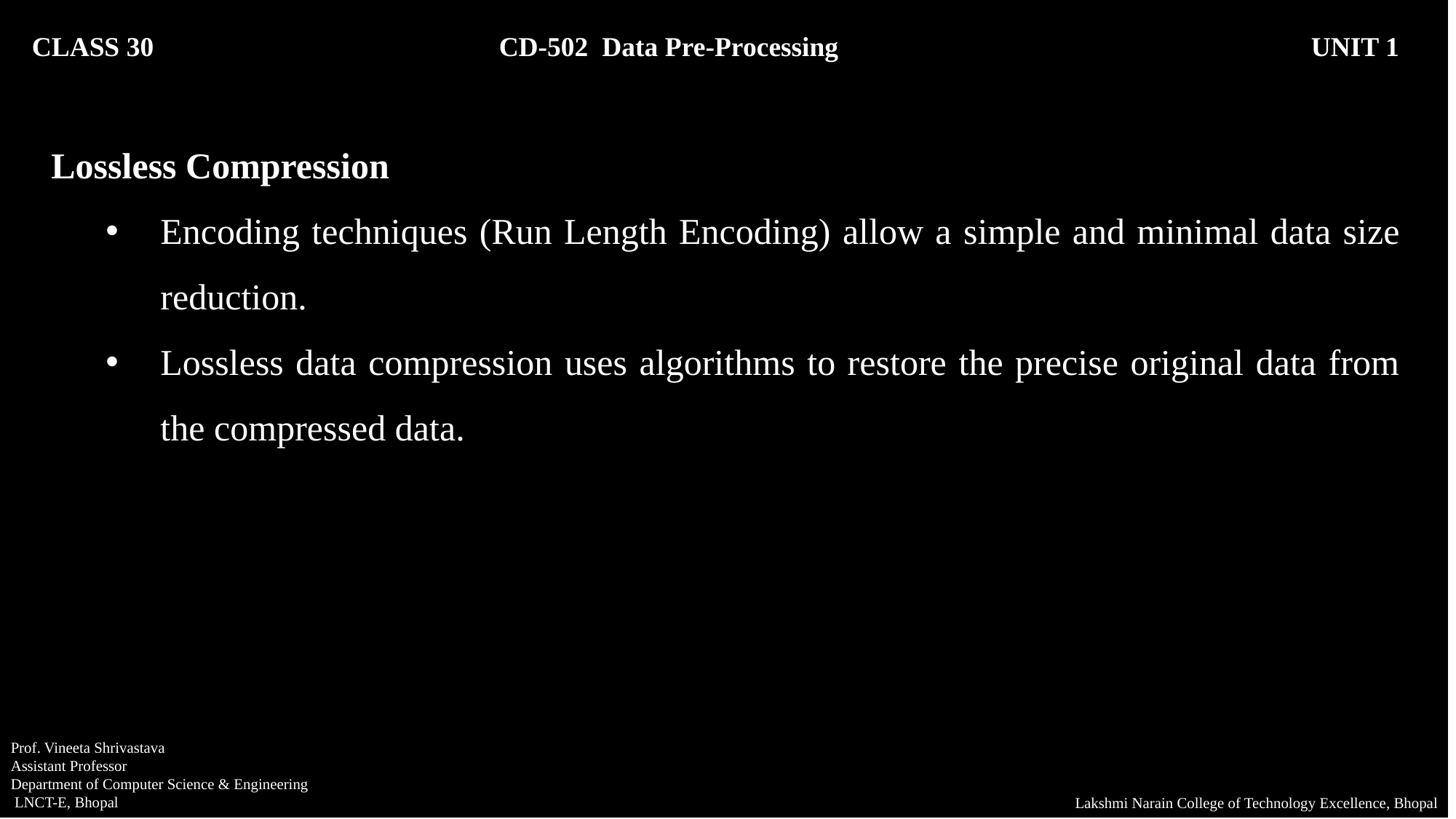

CLASS 30                                                  CD-502  Data Pre-Processing		                                           UNIT 1
Lossless Compression
Encoding techniques (Run Length Encoding) allow a simple and minimal data size reduction.
Lossless data compression uses algorithms to restore the precise original data from the compressed data.

Prof. Vineeta Shrivastava
Assistant Professor
Department of Computer Science & Engineering
 LNCT-E, Bhopal
Lakshmi Narain College of Technology Excellence, Bhopal